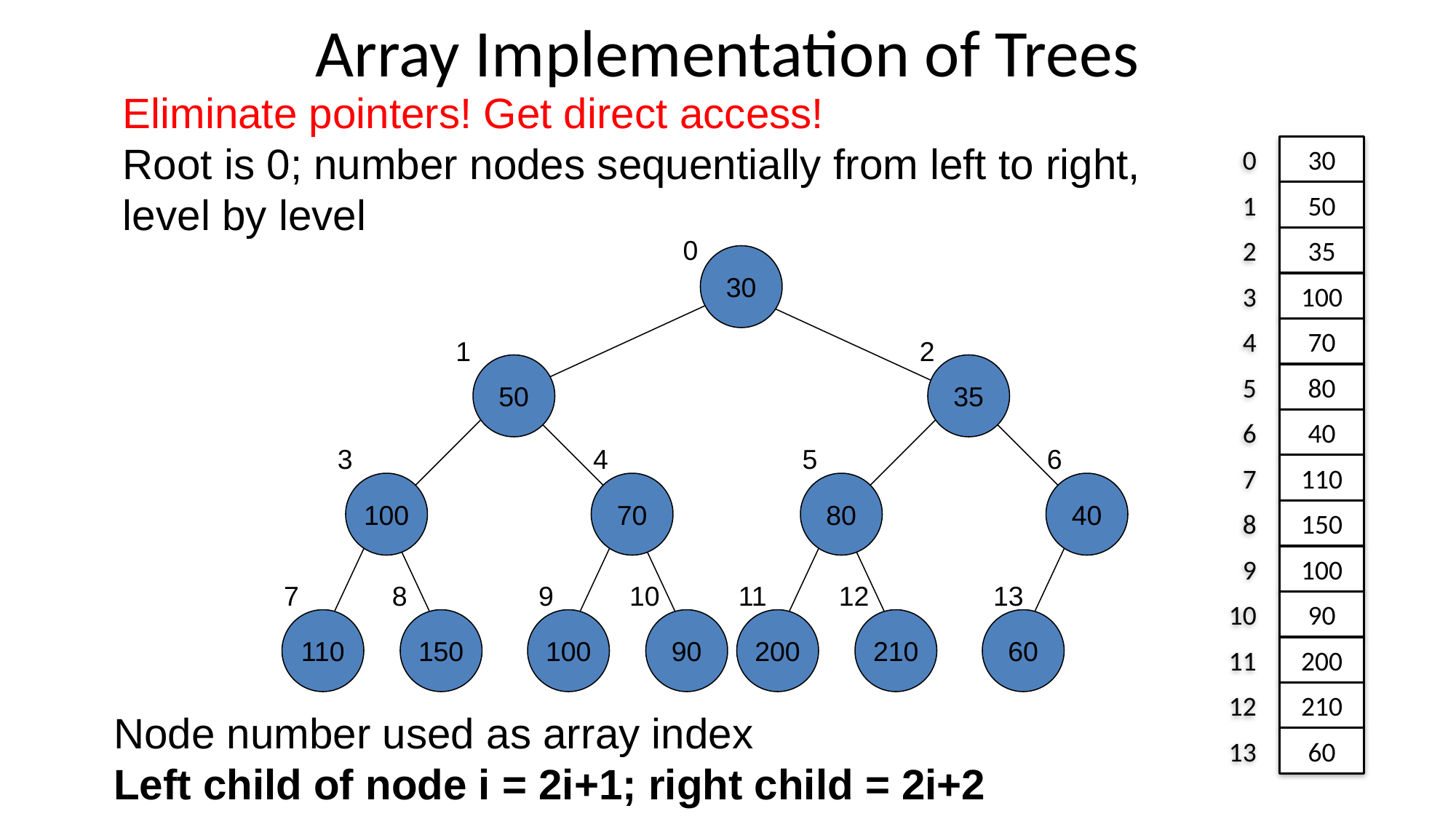

# Array Implementation of Trees
Eliminate pointers! Get direct access!
Root is 0; number nodes sequentially from left to right, level by level
0
30
1
50
2
35
3
100
4
70
5
80
6
40
7
110
8
150
9
100
10
90
11
200
12
210
13
60
0
30

1
2
50
35

3
4
5
6
100
70
80
40

7
8
9
10
11
12
13
110
150
100
90
200
210
60
Node number used as array index
Left child of node i = 2i+1; right child = 2i+2